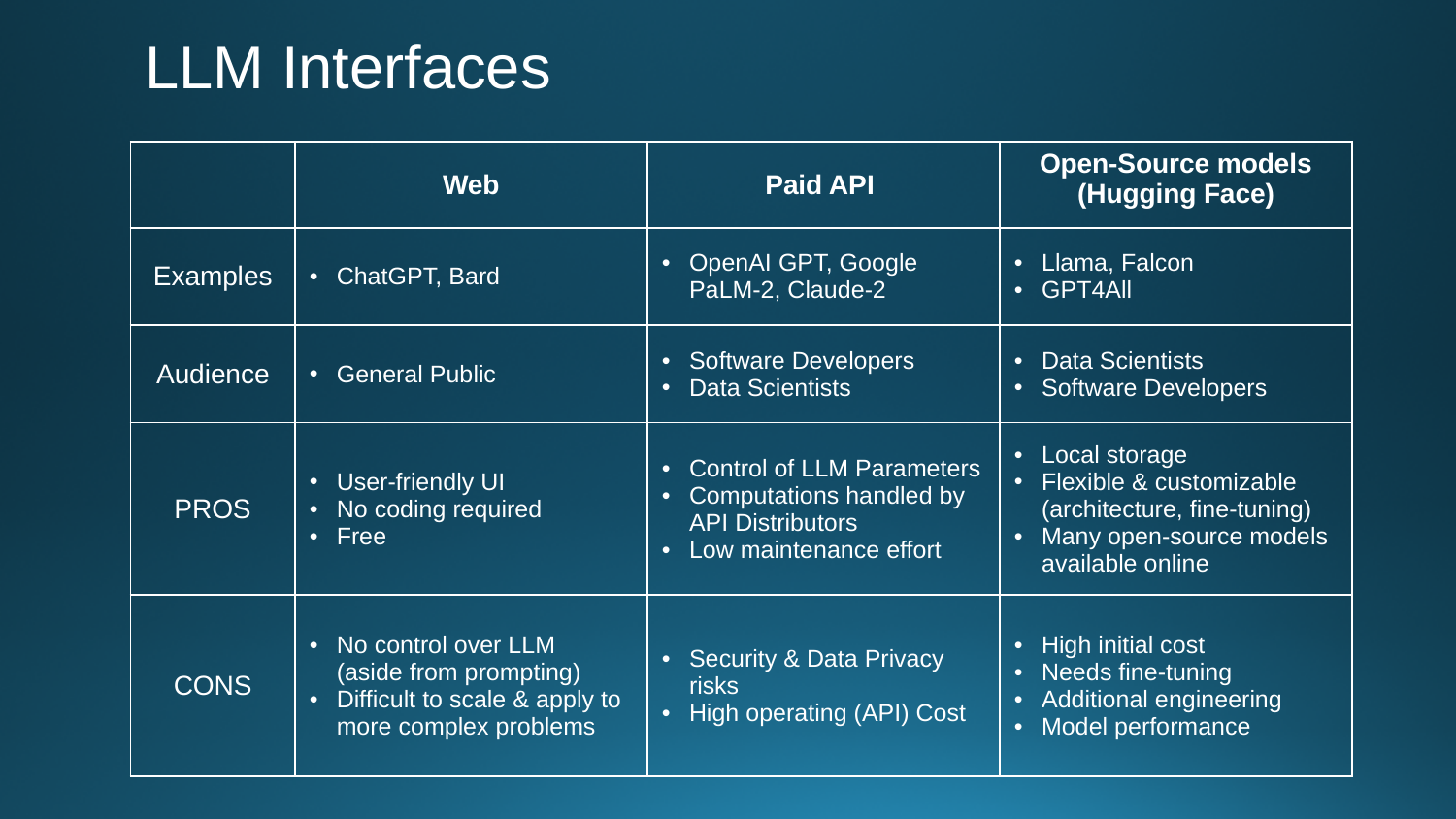

# LLM Interfaces
|  | Web | Paid API | Open-Source models (Hugging Face) |
| --- | --- | --- | --- |
| Examples | ChatGPT, Bard | OpenAI GPT, Google PaLM-2, Claude-2 | Llama, Falcon GPT4All |
| Audience | General Public | Software Developers Data Scientists | Data Scientists Software Developers |
| PROS | User-friendly UI No coding required Free | Control of LLM Parameters Computations handled by API Distributors Low maintenance effort | Local storage Flexible & customizable (architecture, fine-tuning) Many open-source models available online |
| CONS | No control over LLM (aside from prompting) Difficult to scale & apply to more complex problems | Security & Data Privacy risks High operating (API) Cost | High initial cost Needs fine-tuning Additional engineering Model performance |